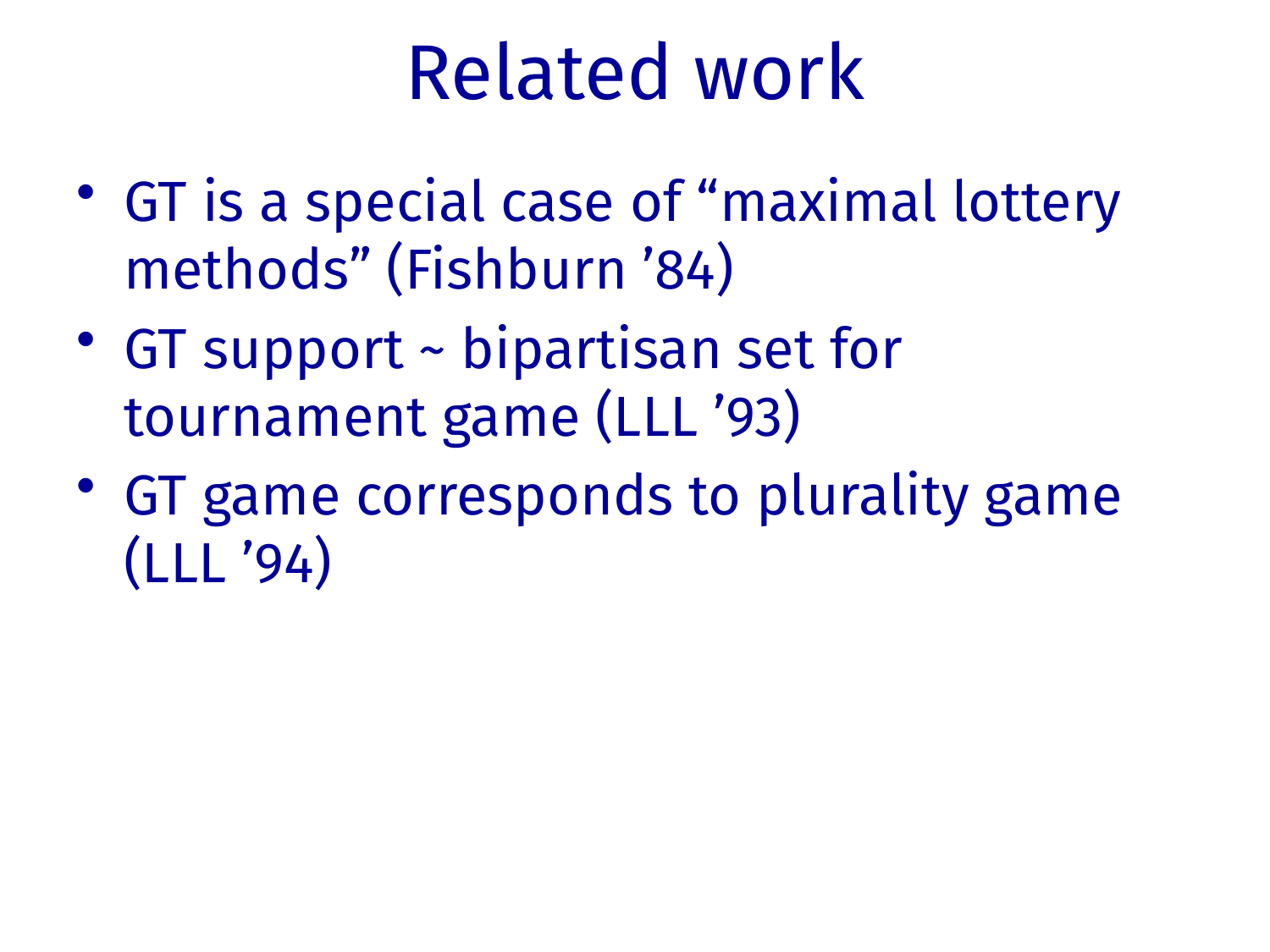

# Related work
GT is a special case of “maximal lottery methods” (Fishburn ’84)
GT support ~ bipartisan set for tournament game (LLL ’93)
GT game corresponds to plurality game (LLL ’94)